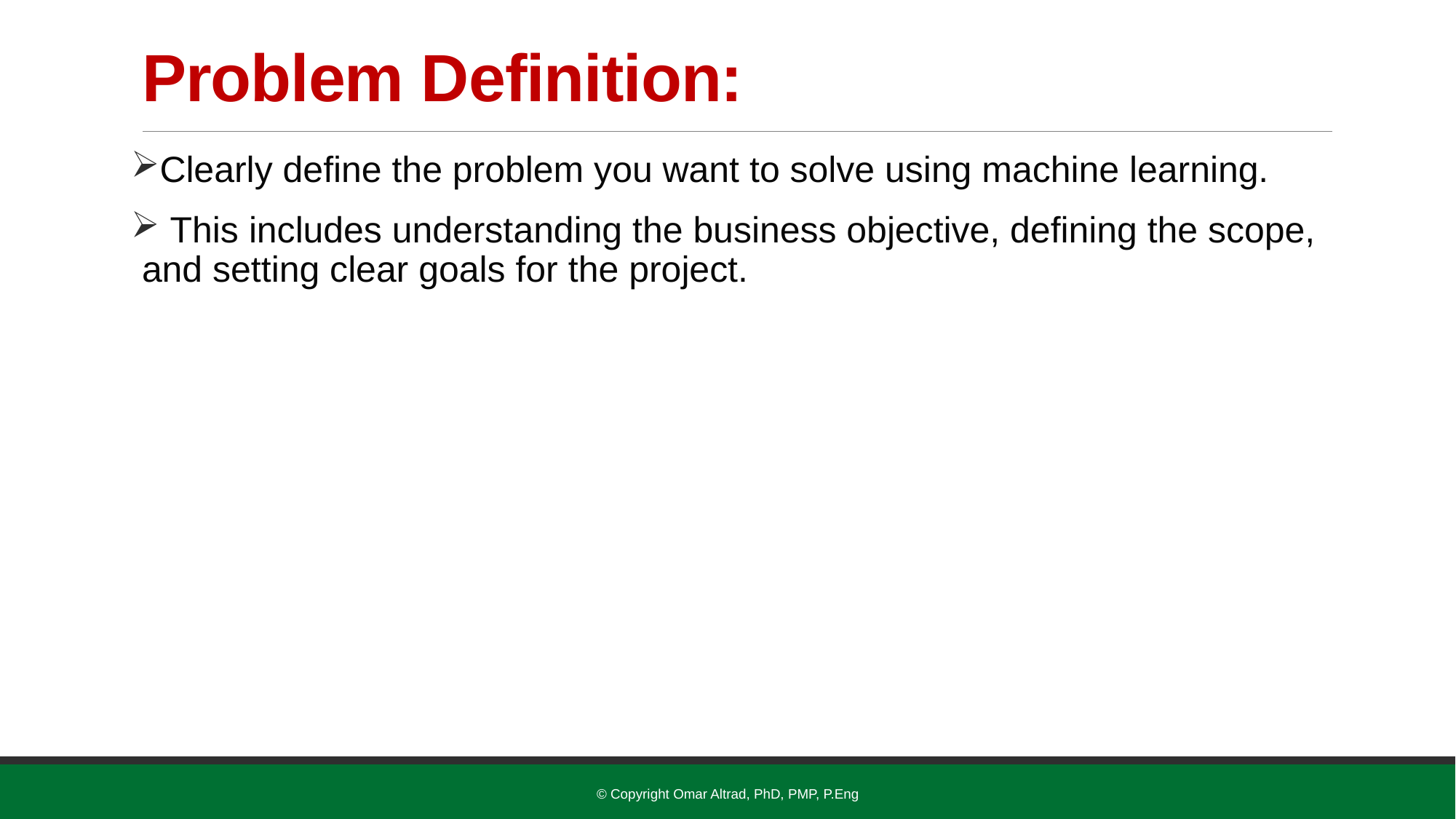

# Problem Definition:
Clearly define the problem you want to solve using machine learning.
 This includes understanding the business objective, defining the scope, and setting clear goals for the project.
© Copyright Omar Altrad, PhD, PMP, P.Eng